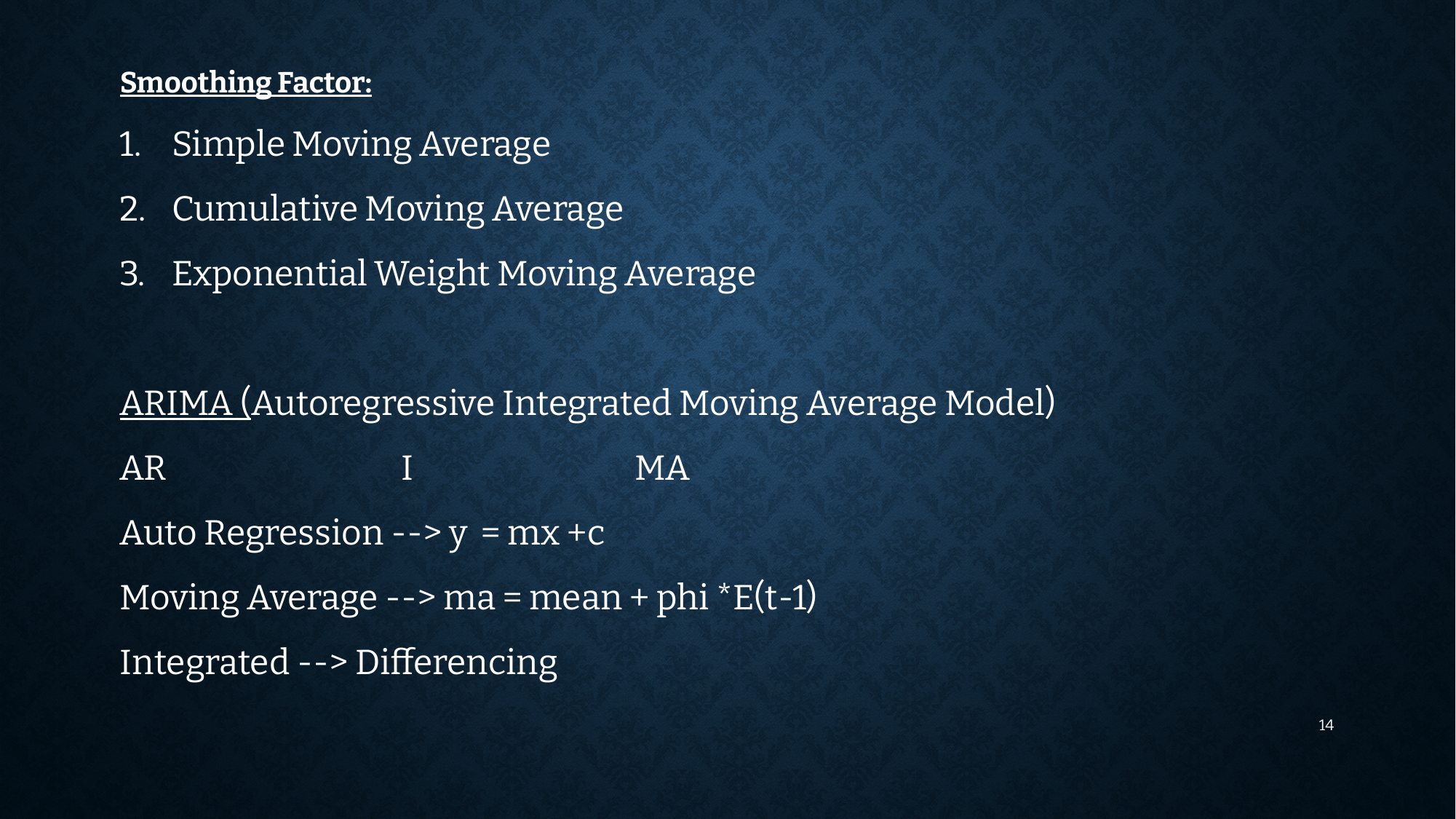

Smoothing Factor:
Simple Moving Average
Cumulative Moving Average
Exponential Weight Moving Average

ARIMA (Autoregressive Integrated Moving Average Model)
AR                                  I                                MA
Auto Regression --> y  = mx +c
Moving Average --> ma = mean + phi *E(t-1)
Integrated --> Differencing

14